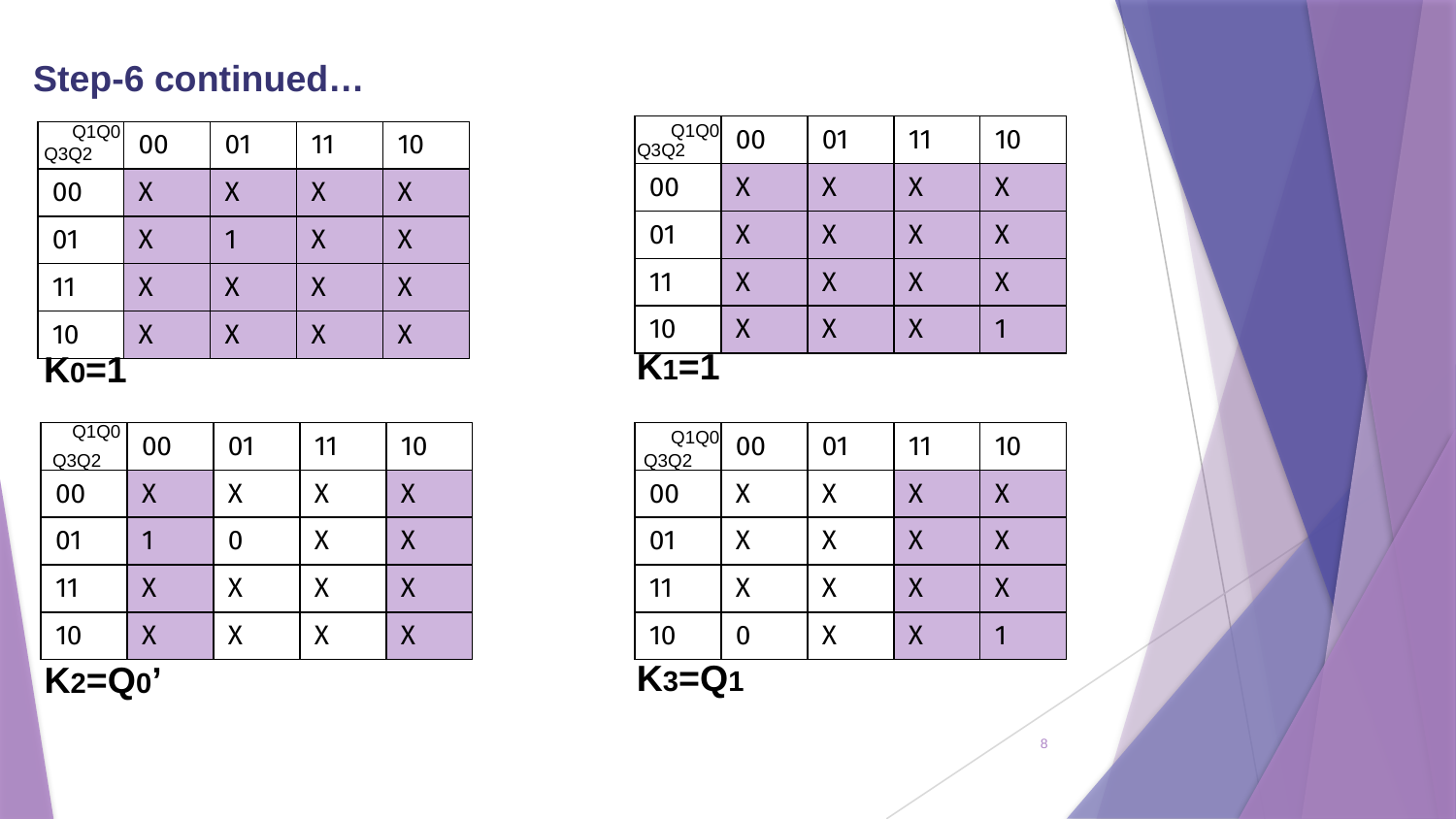

Step-6 continued…
Q1Q0
Q1Q0
|  | 00 | 01 | 11 | 10 |
| --- | --- | --- | --- | --- |
| 00 | X | X | X | X |
| 01 | X | X | X | X |
| 11 | X | X | X | X |
| 10 | X | X | X | 1 |
|  | 00 | 01 | 11 | 10 |
| --- | --- | --- | --- | --- |
| 00 | X | X | X | X |
| 01 | X | 1 | X | X |
| 11 | X | X | X | X |
| 10 | X | X | X | X |
Q3Q2
Q3Q2

K1=1
K0=1
Q1Q0
Q1Q0
|  | 00 | 01 | 11 | 10 |
| --- | --- | --- | --- | --- |
| 00 | X | X | X | X |
| 01 | 1 | 0 | X | X |
| 11 | X | X | X | X |
| 10 | X | X | X | X |
|  | 00 | 01 | 11 | 10 |
| --- | --- | --- | --- | --- |
| 00 | X | X | X | X |
| 01 | X | X | X | X |
| 11 | X | X | X | X |
| 10 | 0 | X | X | 1 |
Q3Q2
Q3Q2
K3=Q1
K2=Q0’
8